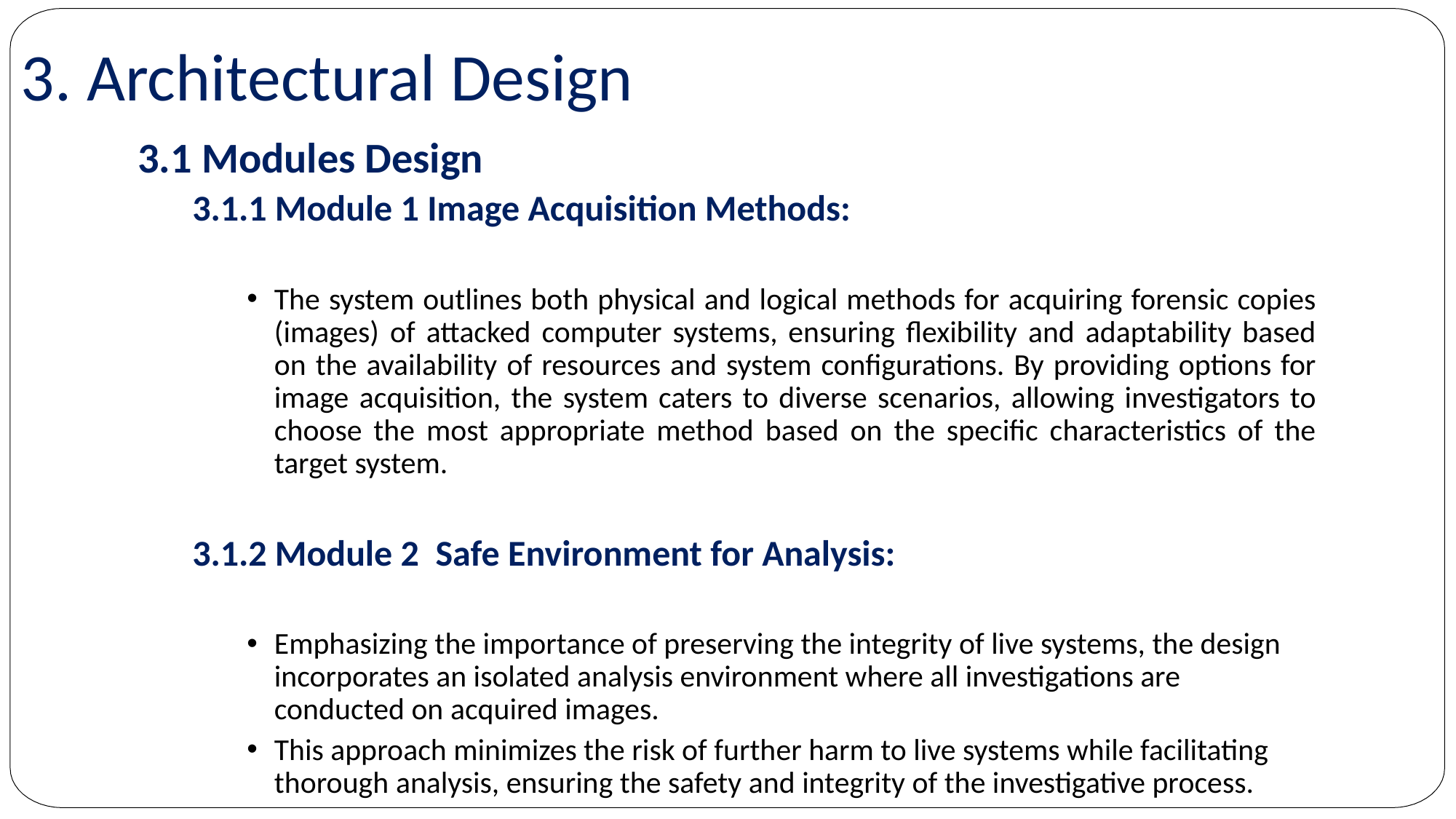

# 3. Architectural Design

3.1 Modules Design
3.1.1 Module 1 Image Acquisition Methods:

The system outlines both physical and logical methods for acquiring forensic copies (images) of attacked computer systems, ensuring flexibility and adaptability based on the availability of resources and system configurations. By providing options for image acquisition, the system caters to diverse scenarios, allowing investigators to choose the most appropriate method based on the specific characteristics of the target system.

3.1.2 Module 2  Safe Environment for Analysis:

Emphasizing the importance of preserving the integrity of live systems, the design incorporates an isolated analysis environment where all investigations are conducted on acquired images.
This approach minimizes the risk of further harm to live systems while facilitating thorough analysis, ensuring the safety and integrity of the investigative process.